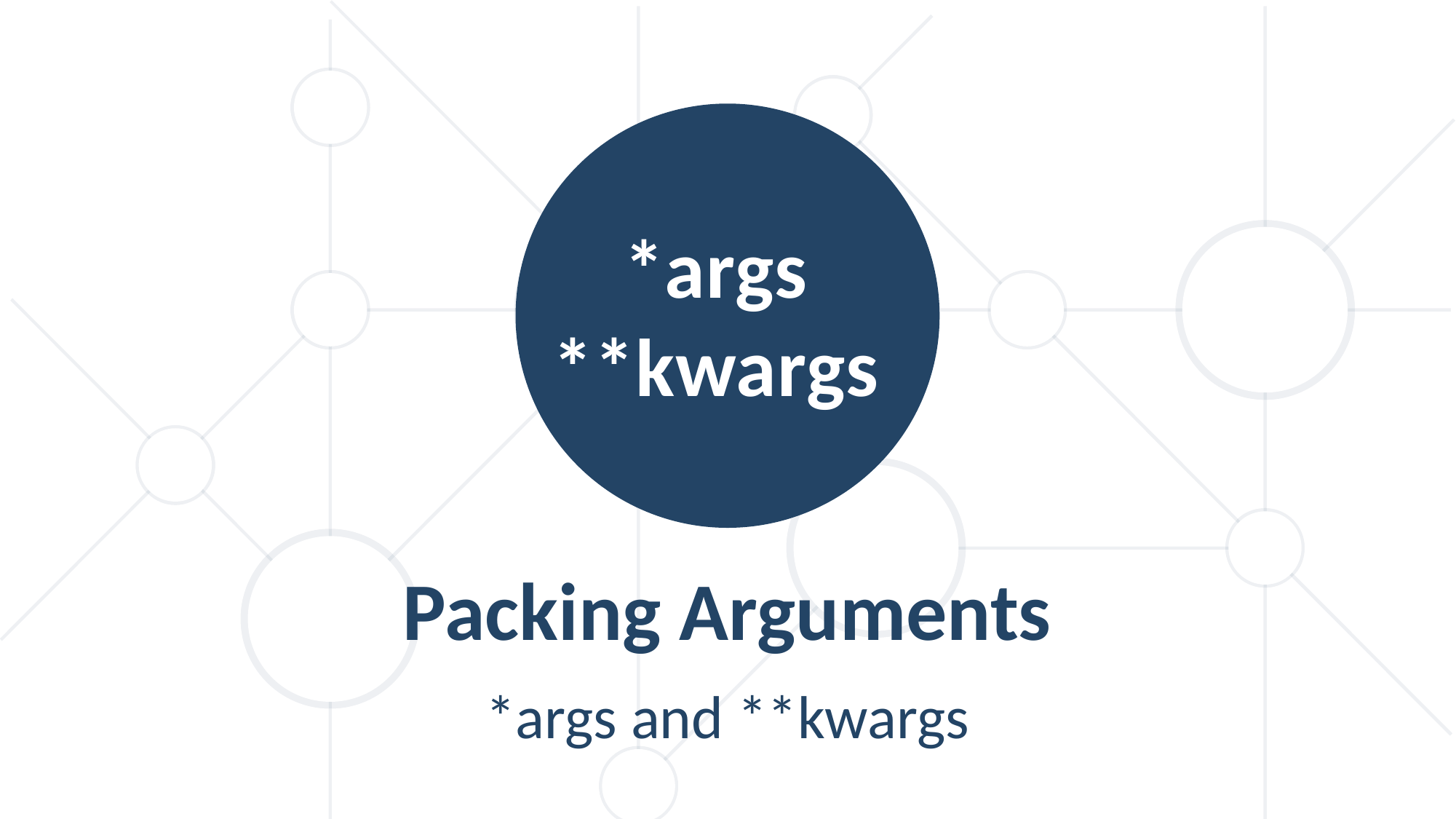

*args
**kwargs
Packing Arguments
*args and **kwargs